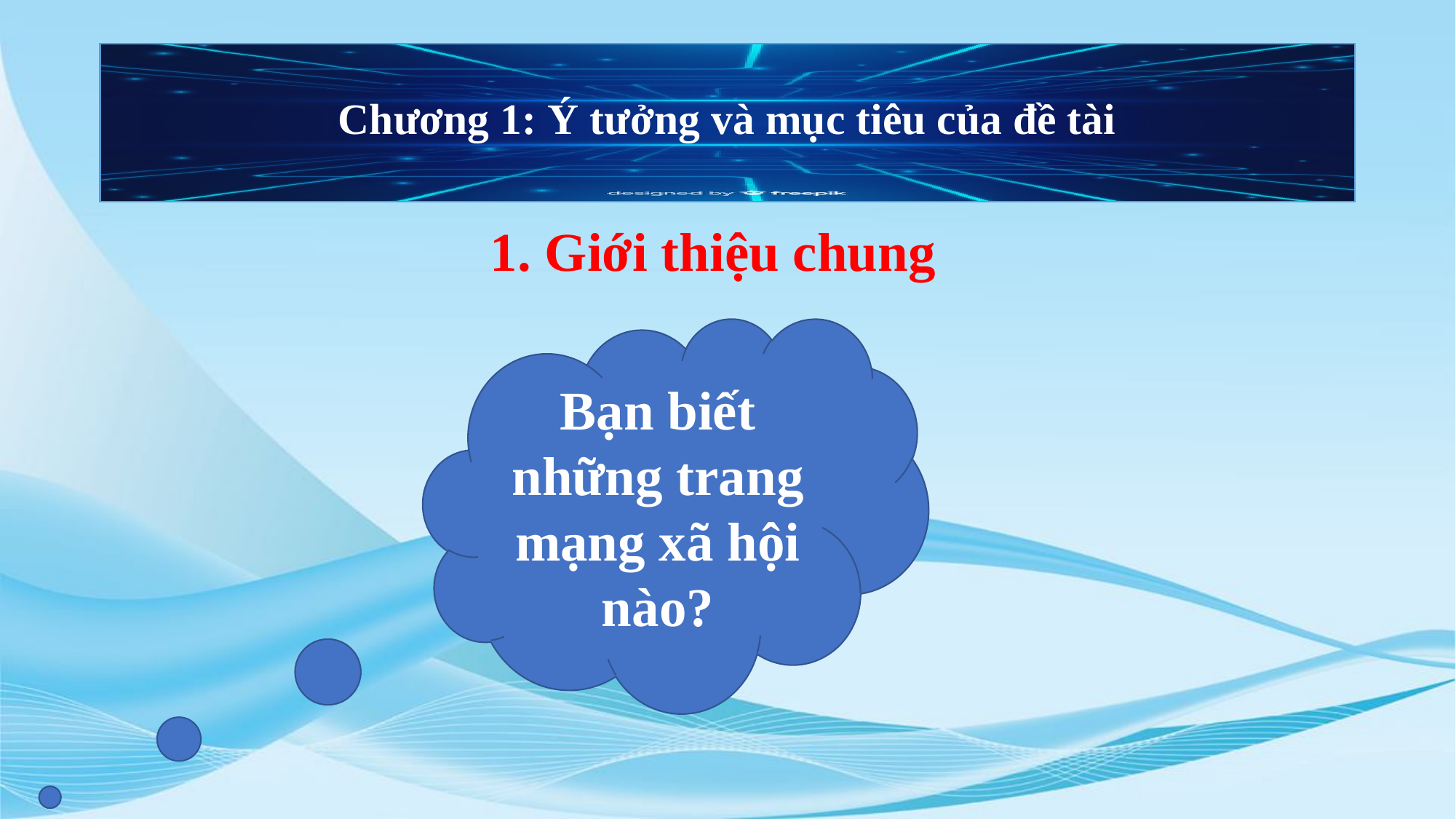

# Chương 1: Ý tưởng và mục tiêu của đề tài
1. Giới thiệu chung
Bạn biết những trang mạng xã hội nào?